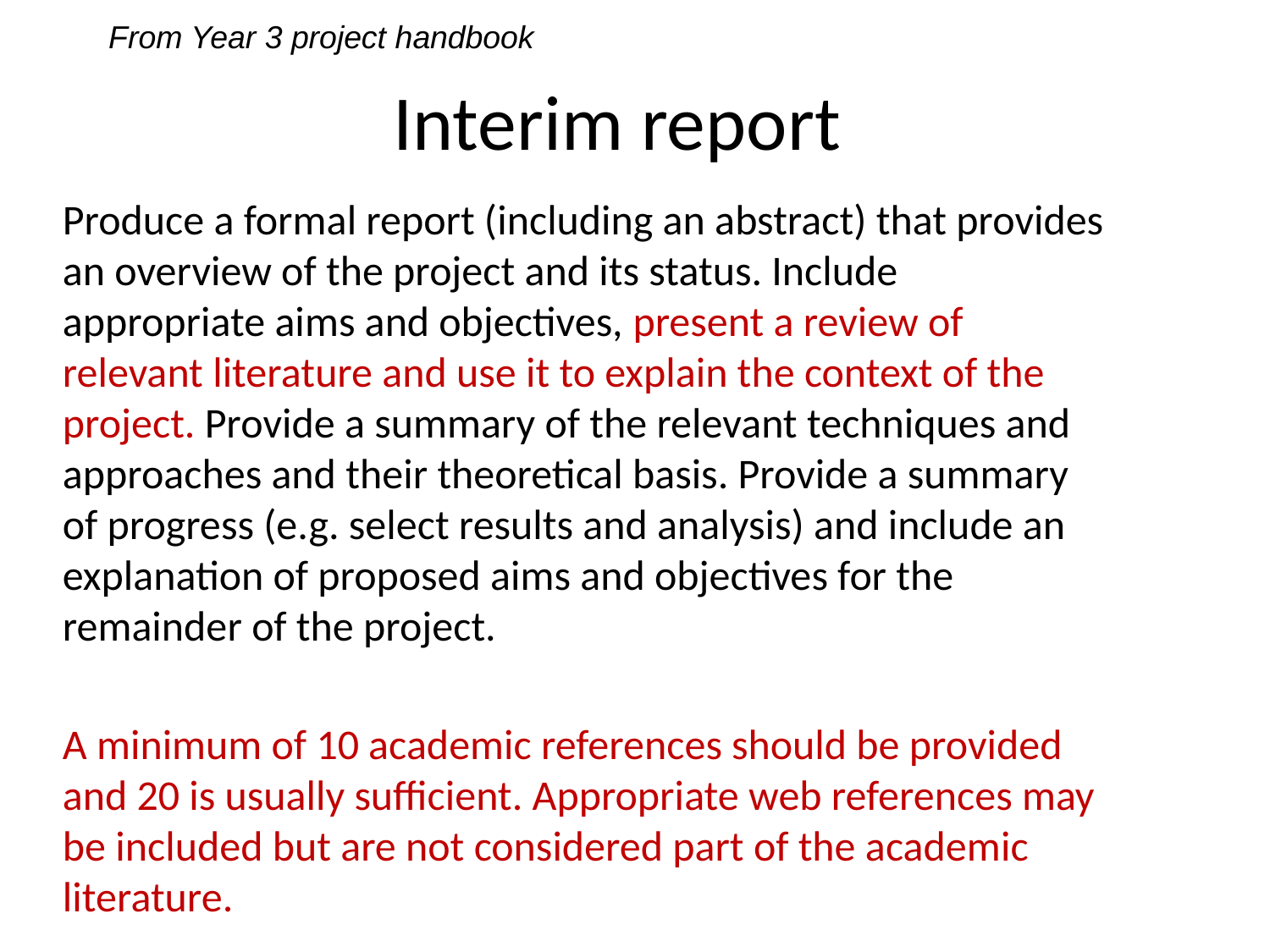

From Year 3 project handbook
# Interim report
Produce a formal report (including an abstract) that provides an overview of the project and its status. Include appropriate aims and objectives, present a review of relevant literature and use it to explain the context of the project. Provide a summary of the relevant techniques and approaches and their theoretical basis. Provide a summary of progress (e.g. select results and analysis) and include an explanation of proposed aims and objectives for the remainder of the project.

A minimum of 10 academic references should be provided and 20 is usually sufficient. Appropriate web references may be included but are not considered part of the academic literature.